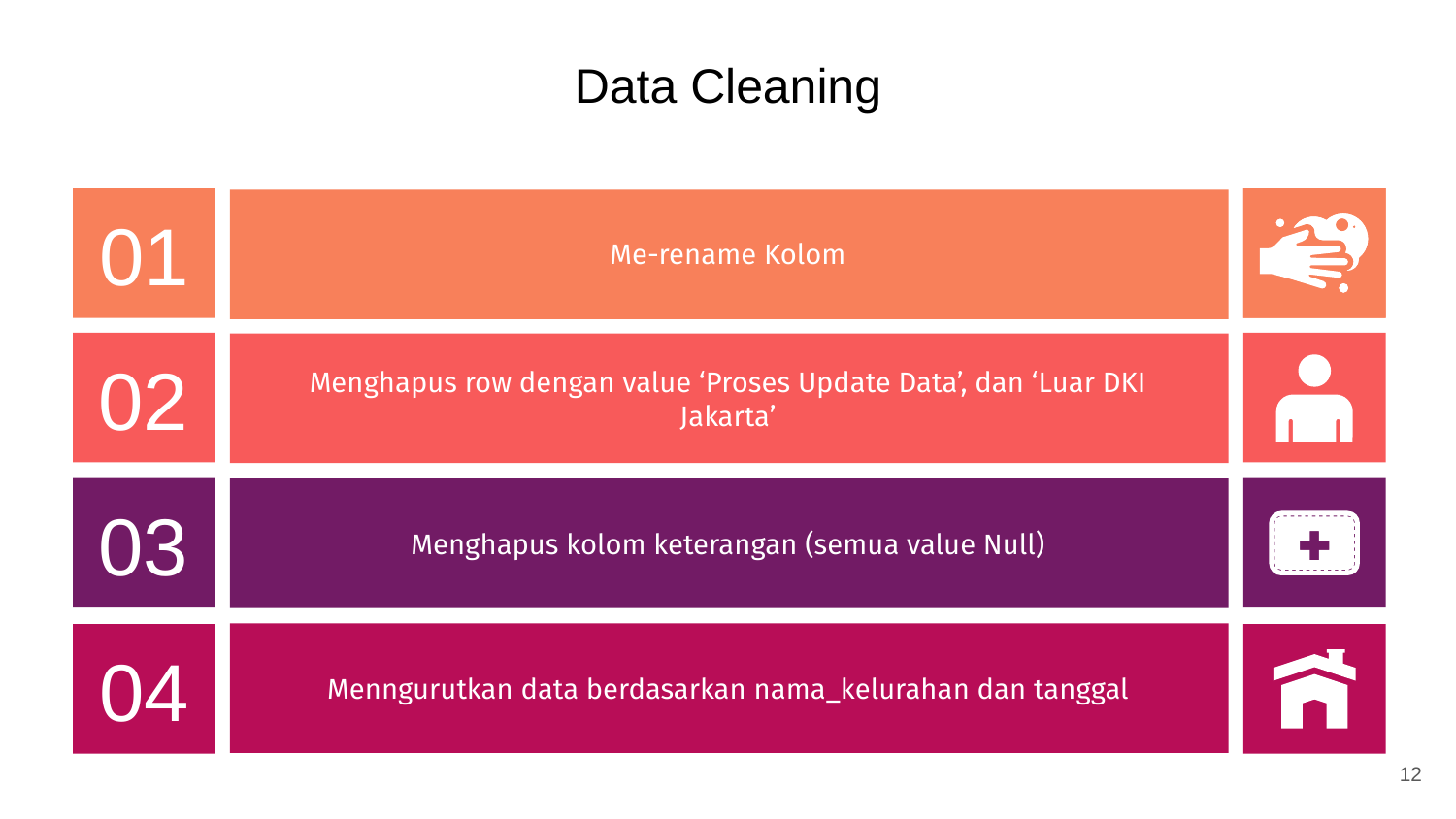

# Data Cleaning

01

Me-rename Kolom

02

Menghapus row dengan value ‘Proses Update Data’, dan ‘Luar DKI Jakarta’

03
Menghapus kolom keterangan (semua value Null)

04

Menngurutkan data berdasarkan nama_kelurahan dan tanggal
12